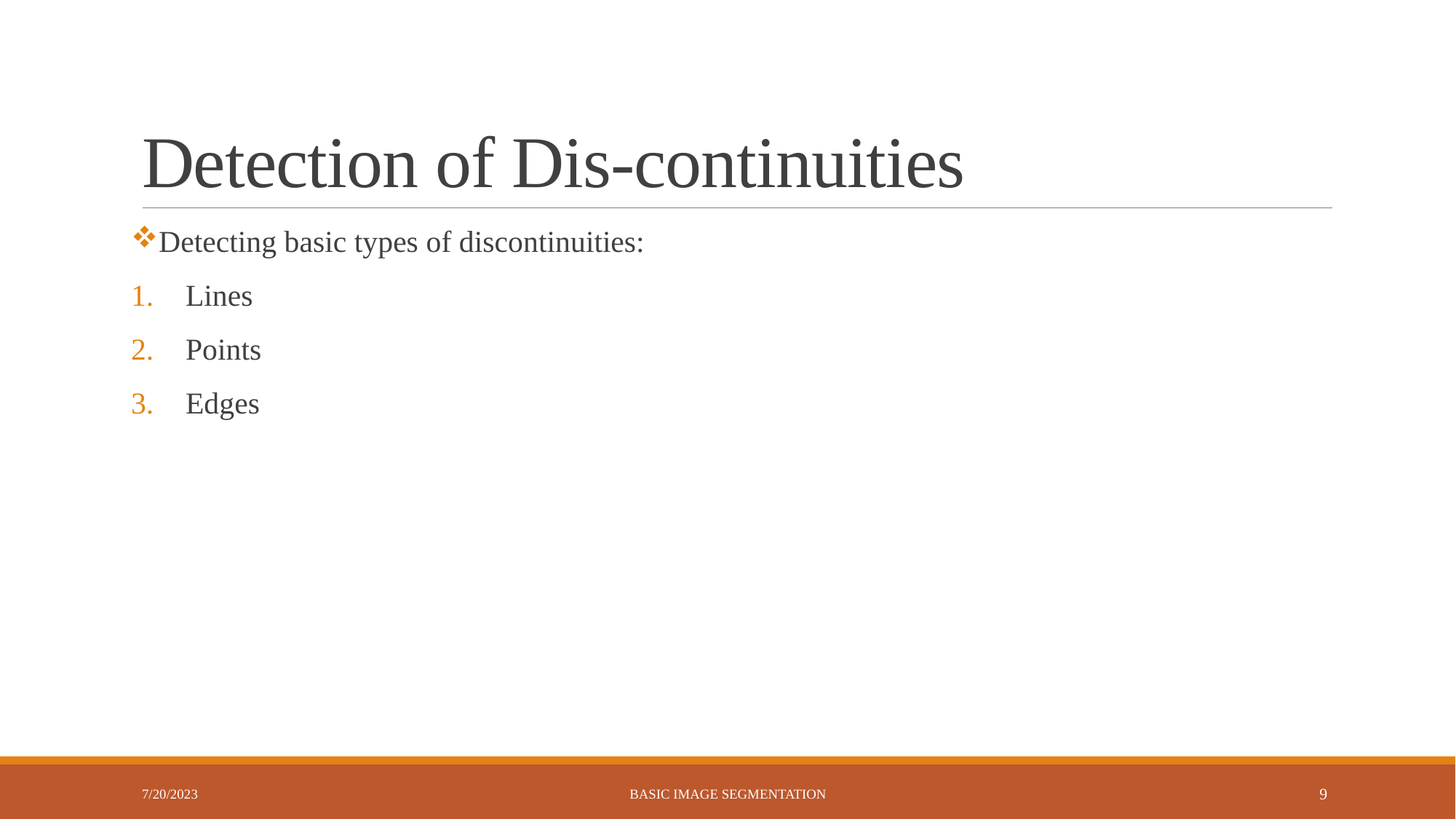

# Detection of Dis-continuities
Detecting basic types of discontinuities:
Lines
Points
Edges
7/20/2023
Basic Image Segmentation
9